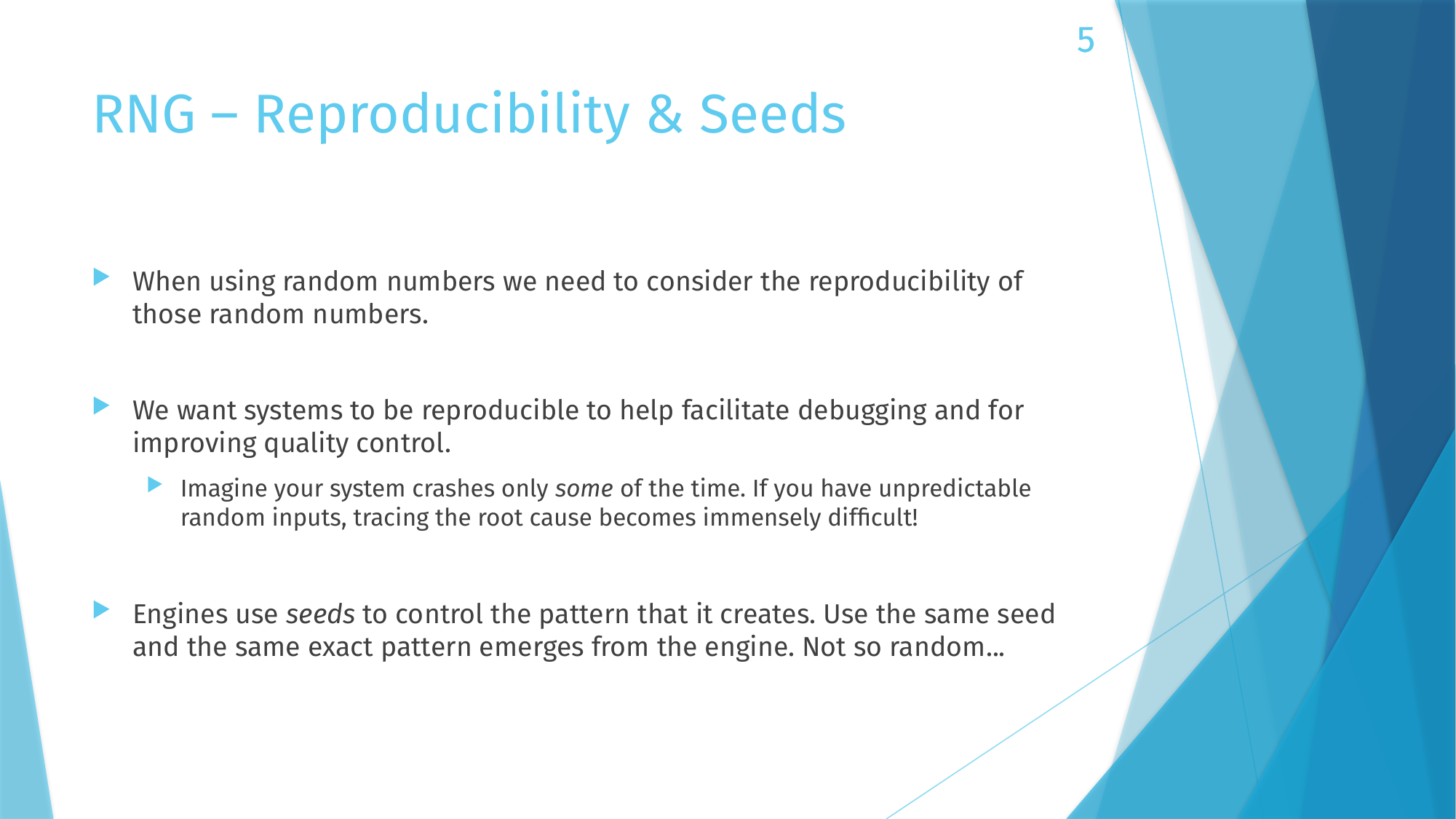

# RNG – Reproducibility & Seeds
When using random numbers we need to consider the reproducibility of those random numbers.

We want systems to be reproducible to help facilitate debugging and for improving quality control.
Imagine your system crashes only some of the time. If you have unpredictable random inputs, tracing the root cause becomes immensely difficult!

Engines use seeds to control the pattern that it creates. Use the same seed and the same exact pattern emerges from the engine. Not so random...